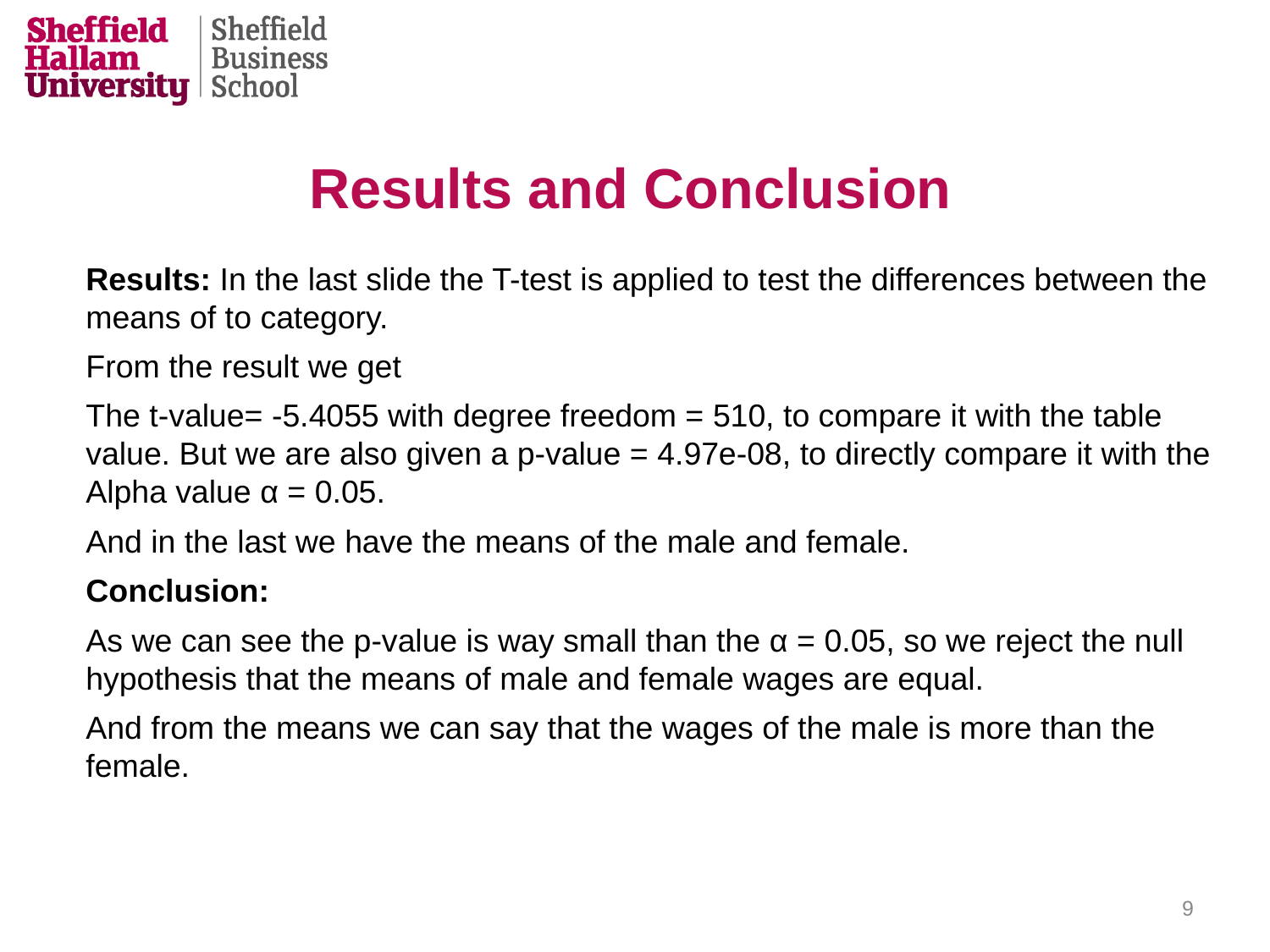

Results and Conclusion
Results: In the last slide the T-test is applied to test the differences between the means of to category.
From the result we get
The t-value= -5.4055 with degree freedom = 510, to compare it with the table value. But we are also given a p-value = 4.97e-08, to directly compare it with the Alpha value α = 0.05.
And in the last we have the means of the male and female.
Conclusion:
As we can see the p-value is way small than the α = 0.05, so we reject the null hypothesis that the means of male and female wages are equal.
And from the means we can say that the wages of the male is more than the female.
9